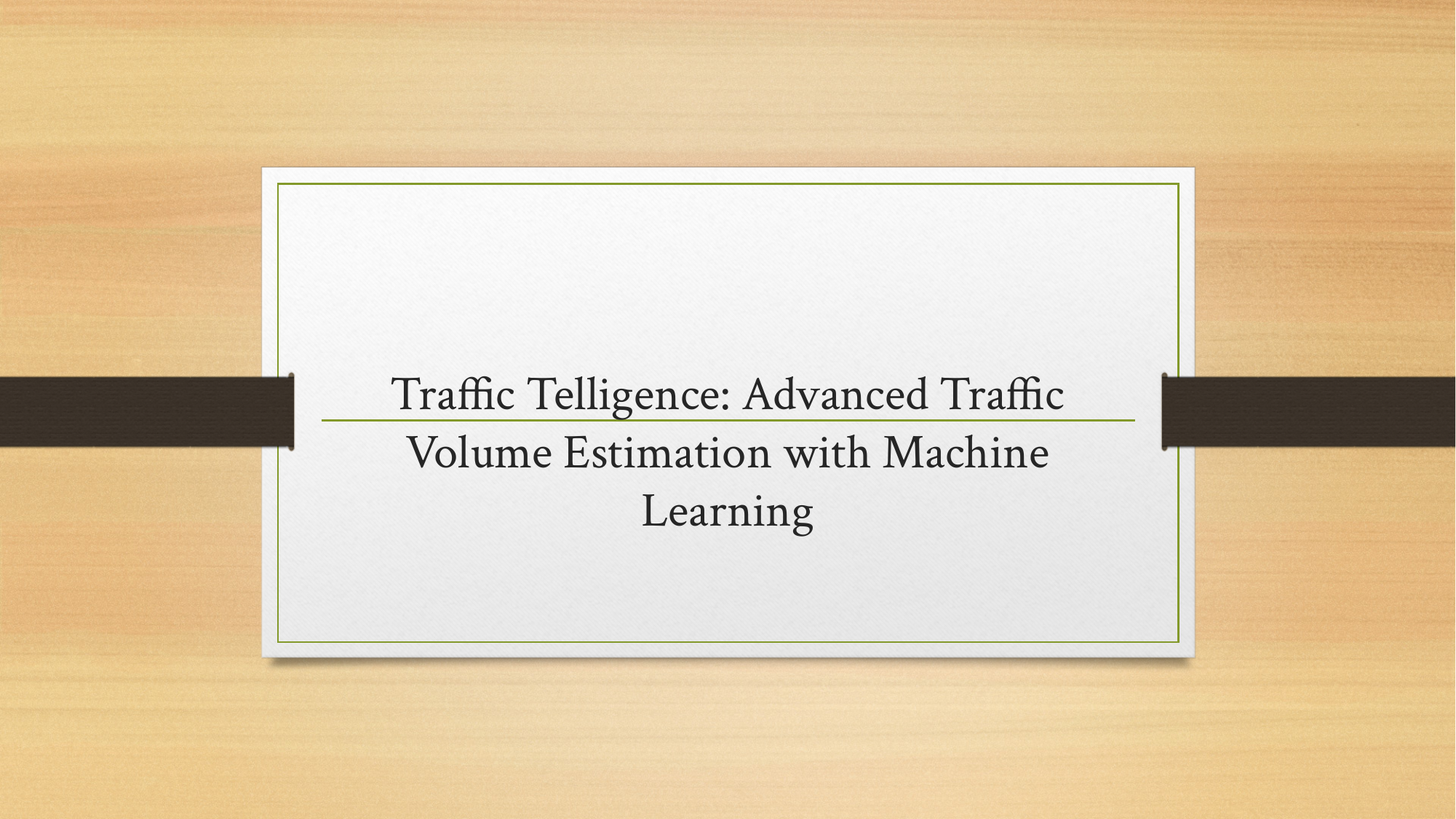

# Traffic Telligence: Advanced Traffic Volume Estimation with Machine Learning